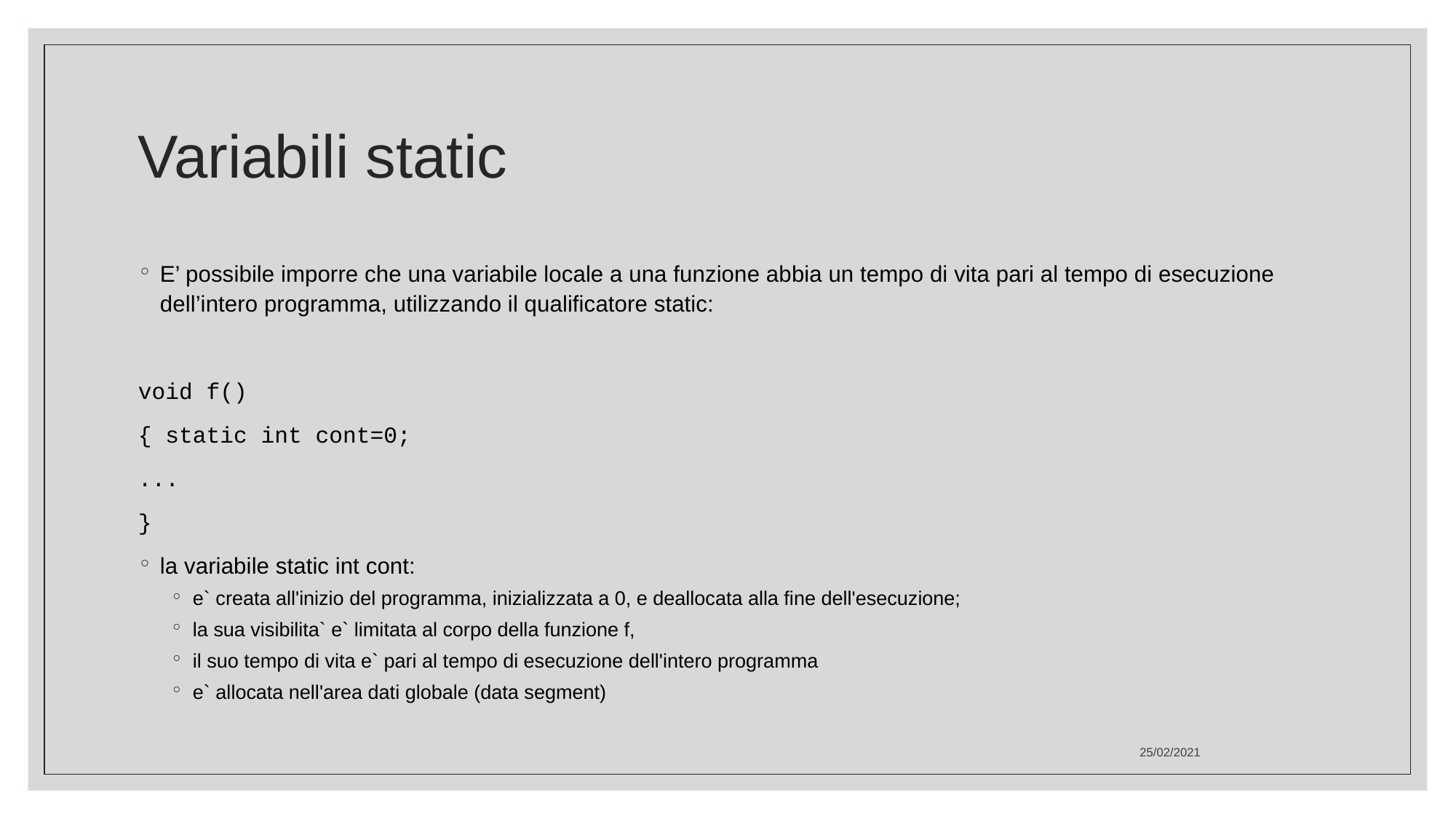

# Variabili static
E’ possibile imporre che una variabile locale a una funzione abbia un tempo di vita pari al tempo di esecuzione dell’intero programma, utilizzando il qualificatore static:

void f()
{ static int cont=0;
...
}
la variabile static int cont:
e` creata all'inizio del programma, inizializzata a 0, e deallocata alla fine dell'esecuzione;
la sua visibilita` e` limitata al corpo della funzione f,
il suo tempo di vita e` pari al tempo di esecuzione dell'intero programma
e` allocata nell'area dati globale (data segment)

25/02/2021